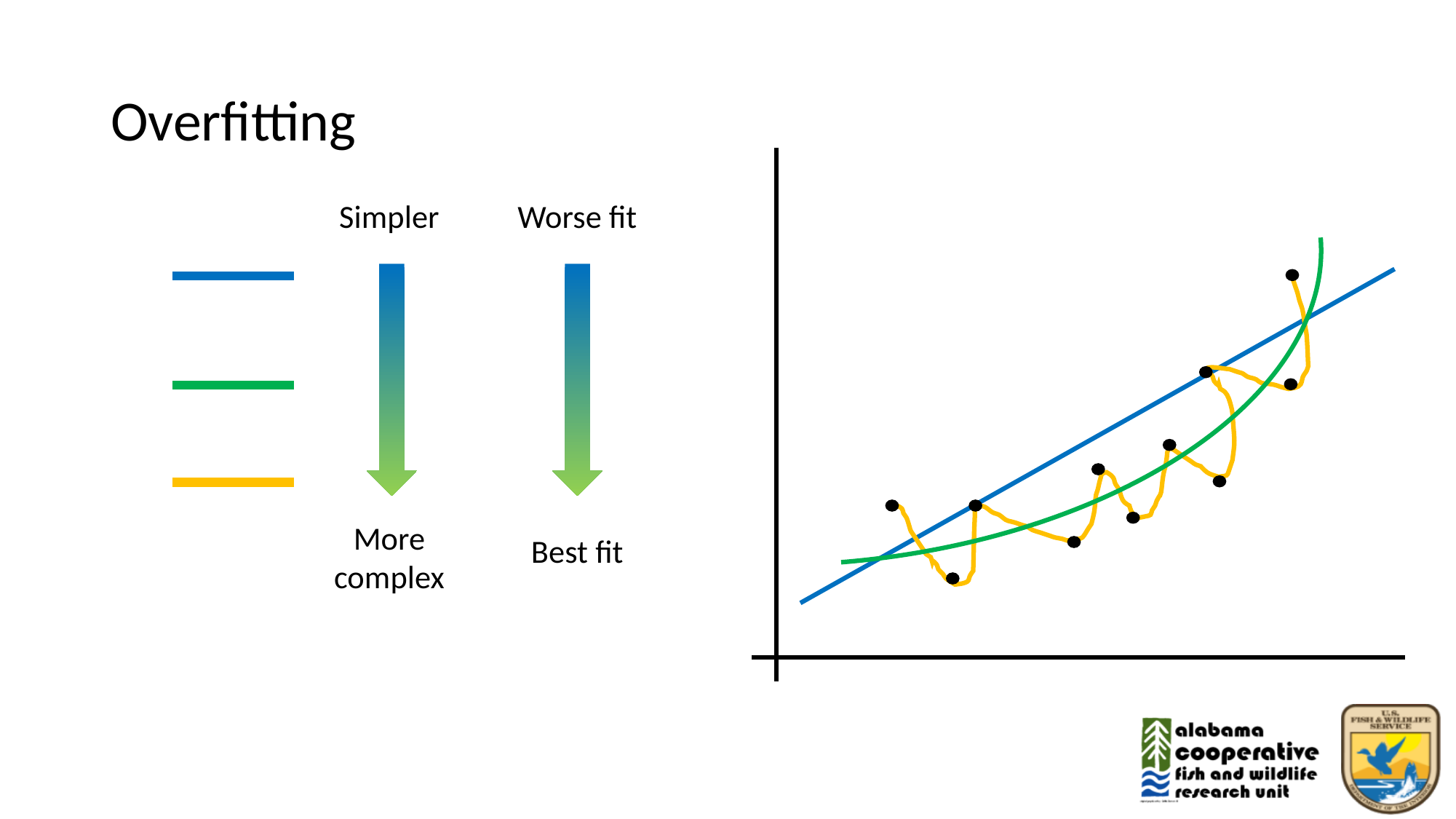

# Overfitting
Simpler
Worse fit

More complex
Best fit